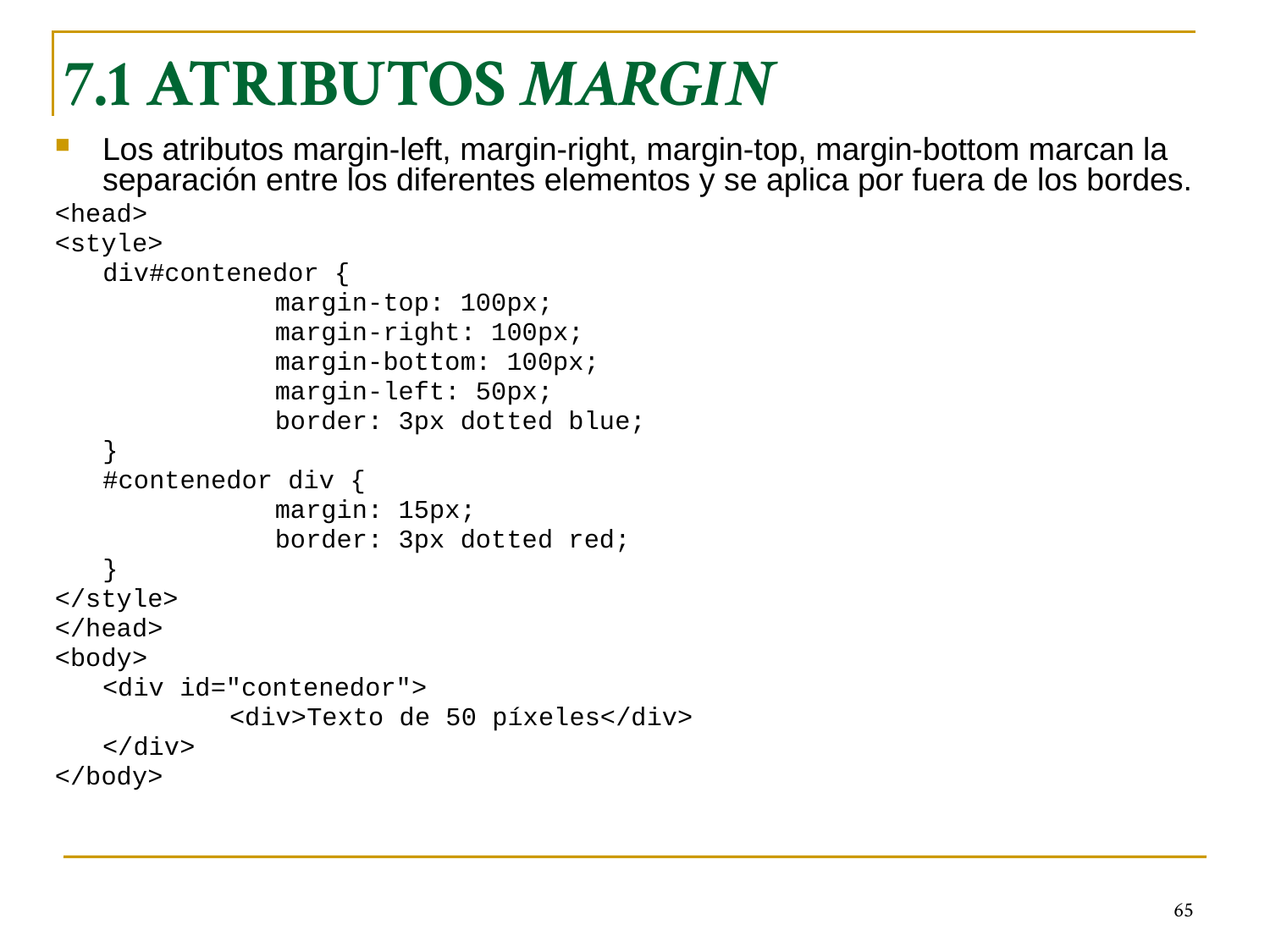

7.1 ATRIBUTOS MARGIN
Los atributos margin-left, margin-right, margin-top, margin-bottom marcan la separación entre los diferentes elementos y se aplica por fuera de los bordes.
<head>
<style>
div#contenedor {
		margin-top: 100px;
		margin-right: 100px;
		margin-bottom: 100px;
		margin-left: 50px;
		border: 3px dotted blue;
}
#contenedor div {
		margin: 15px;
		border: 3px dotted red;
}
</style>
</head>
<body>
	<div id="contenedor">
		<div>Texto de 50 píxeles</div>
	</div>
</body>
# 65